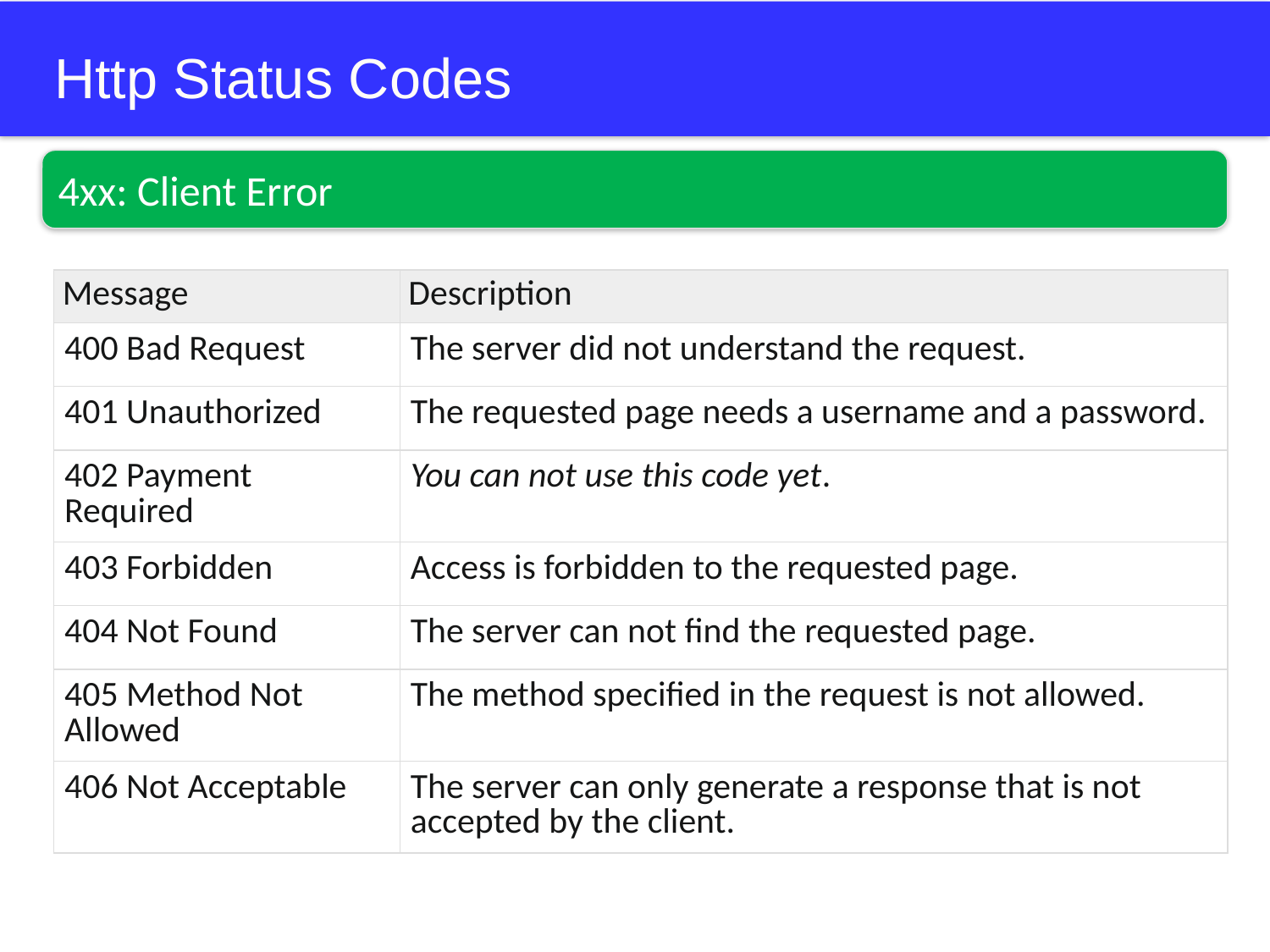

# Http Status Codes
4xx: Client Error
| Message | Description |
| --- | --- |
| 400 Bad Request | The server did not understand the request. |
| 401 Unauthorized | The requested page needs a username and a password. |
| 402 Payment Required | You can not use this code yet. |
| 403 Forbidden | Access is forbidden to the requested page. |
| 404 Not Found | The server can not find the requested page. |
| 405 Method Not Allowed | The method specified in the request is not allowed. |
| 406 Not Acceptable | The server can only generate a response that is not accepted by the client. |